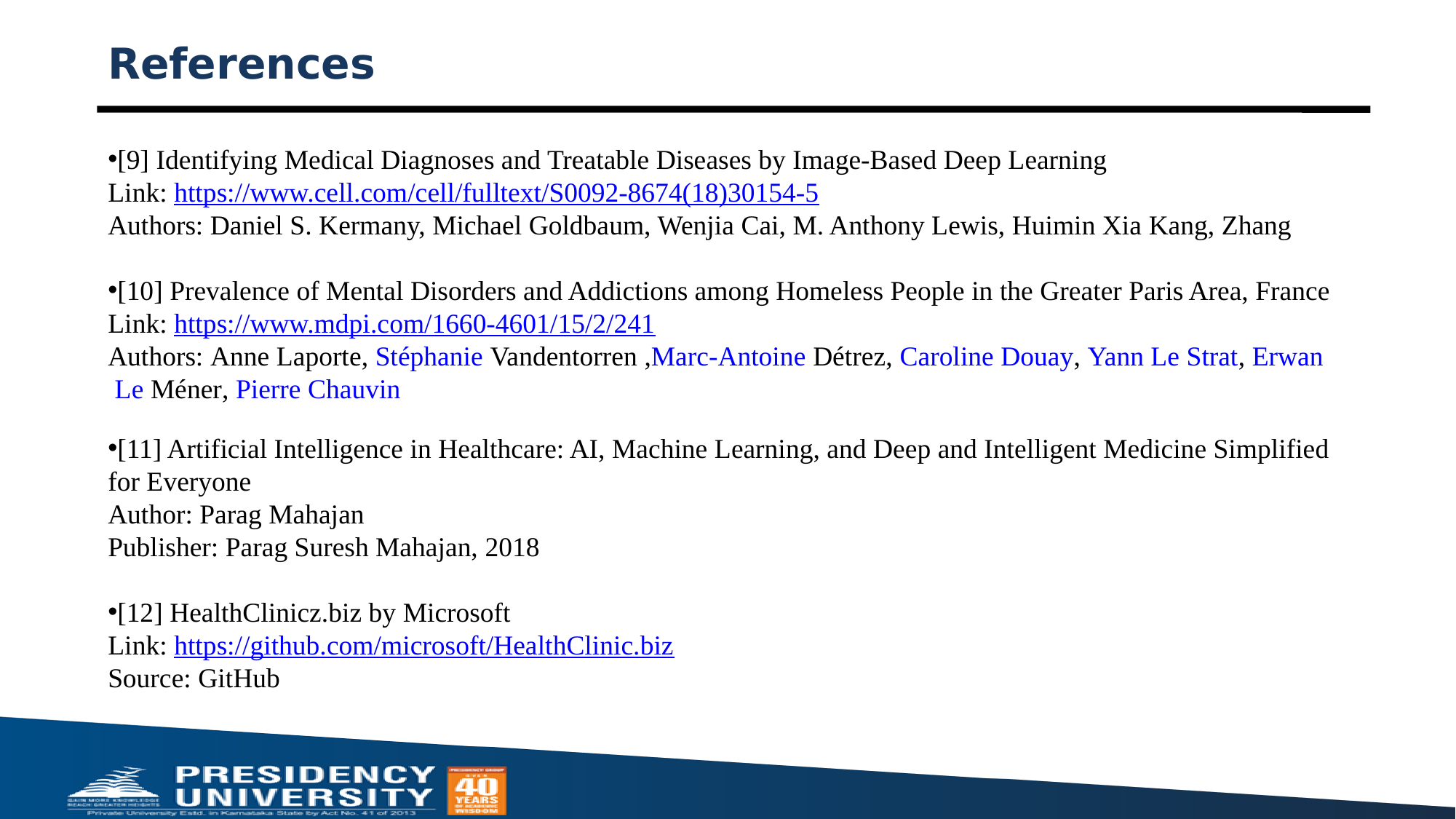

# References
[9] Identifying Medical Diagnoses and Treatable Diseases by Image-Based Deep Learning
Link: https://www.cell.com/cell/fulltext/S0092-8674(18)30154-5
Authors: Daniel S. Kermany, Michael Goldbaum, Wenjia Cai, M. Anthony Lewis, Huimin Xia Kang, Zhang

[10] Prevalence of Mental Disorders and Addictions among Homeless People in the Greater Paris Area, France
Link: https://www.mdpi.com/1660-4601/15/2/241
Authors: Anne Laporte, Stéphanie Vandentorren ,Marc-Antoine Détrez, Caroline Douay, Yann Le Strat, Erwan Le Méner, Pierre Chauvin

[11] Artificial Intelligence in Healthcare: AI, Machine Learning, and Deep and Intelligent Medicine Simplified for Everyone
Author: Parag Mahajan
Publisher: Parag Suresh Mahajan, 2018

[12] HealthClinicz.biz by Microsoft
Link: https://github.com/microsoft/HealthClinic.biz
Source: GitHub